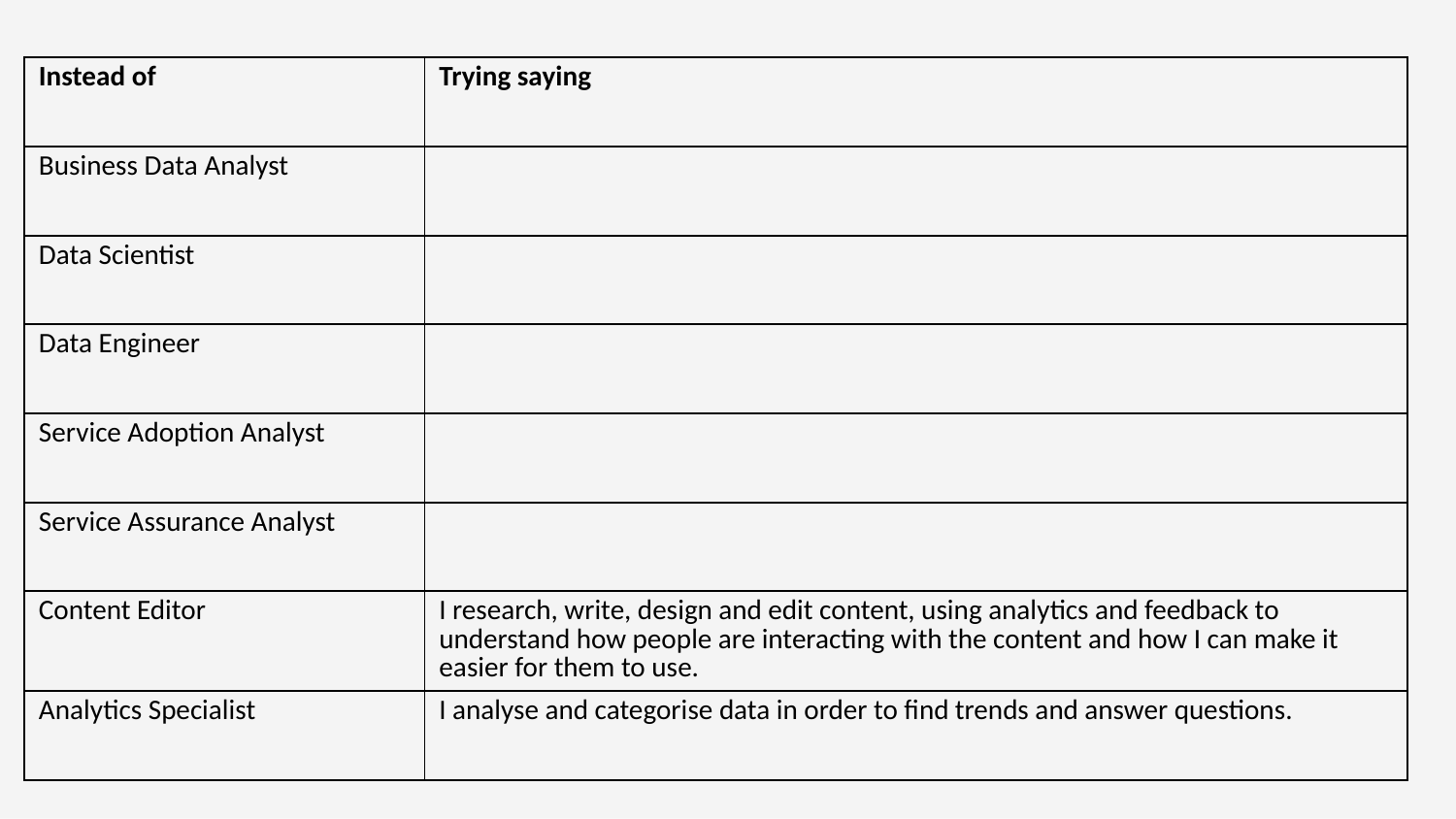

| Instead of | Trying saying |
| --- | --- |
| Business Data Analyst |  |
| Data Scientist |  |
| Data Engineer |  |
| Service Adoption Analyst |  |
| Service Assurance Analyst |  |
| Content Editor | I research, write, design and edit content, using analytics and feedback to understand how people are interacting with the content and how I can make it easier for them to use. |
| Analytics Specialist | I analyse and categorise data in order to find trends and answer questions. |